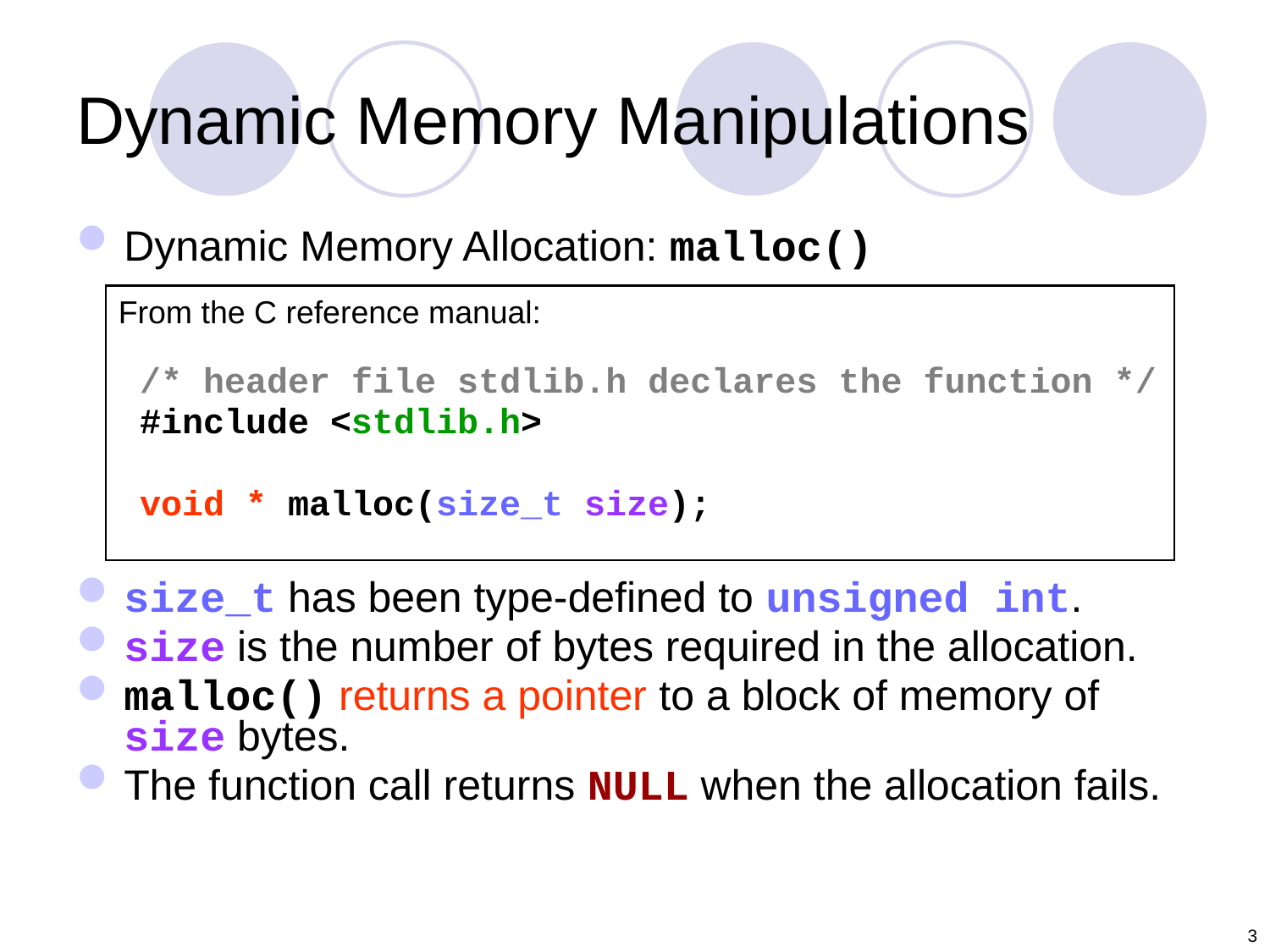

# Dynamic Memory Manipulations
Dynamic Memory Allocation: malloc()

/* header file stdlib.h declares the function */
#include <stdlib.h>

void * malloc(size_t size);

size_t has been type-defined to unsigned int.
size is the number of bytes required in the allocation.
malloc() returns a pointer to a block of memory of size bytes.
The function call returns NULL when the allocation fails.
From the C reference manual:
3